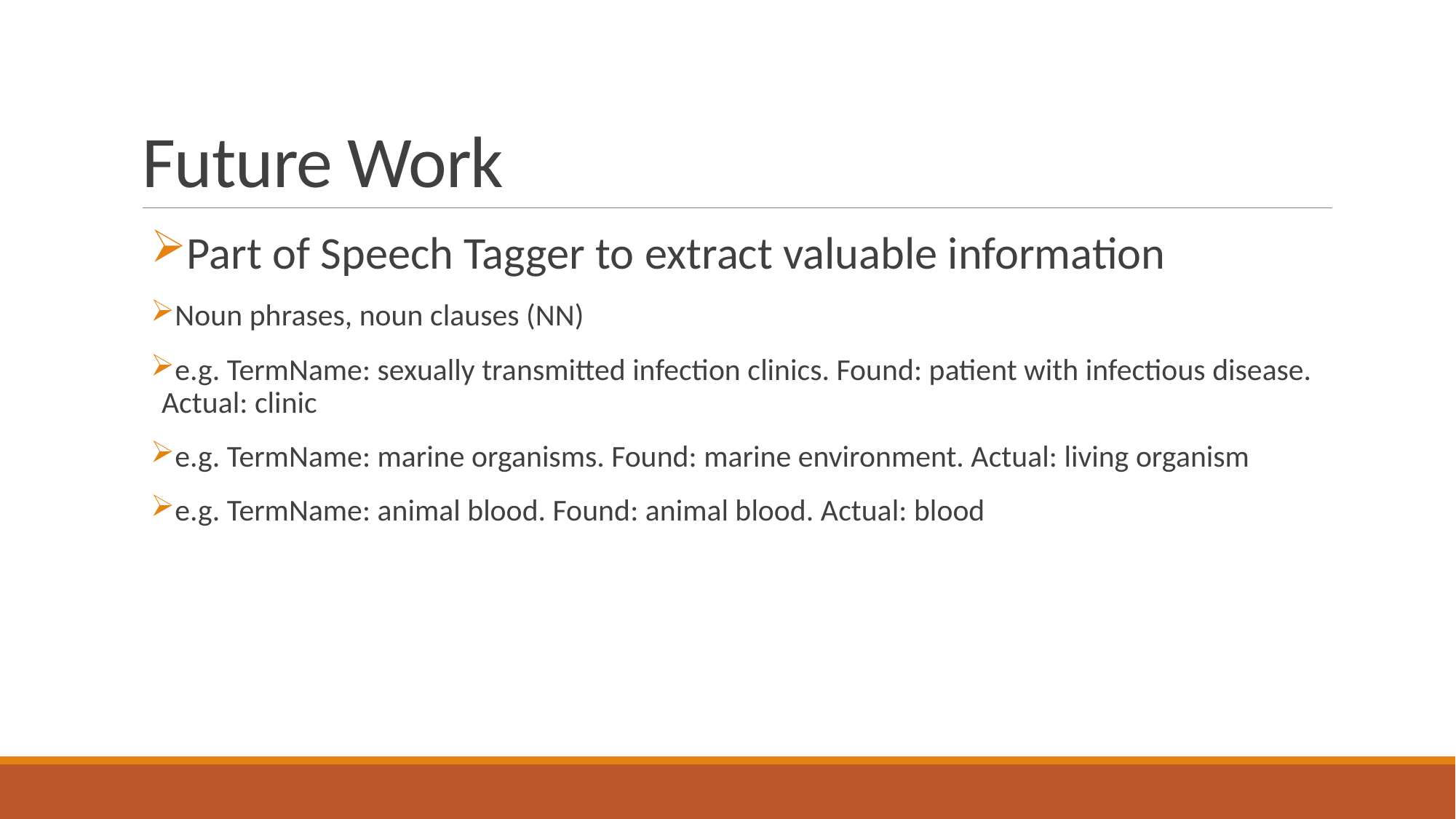

# Future Work
Part of Speech Tagger to extract valuable information
Noun phrases, noun clauses (NN)
e.g. TermName: sexually transmitted infection clinics. Found: patient with infectious disease. Actual: clinic
e.g. TermName: marine organisms. Found: marine environment. Actual: living organism
e.g. TermName: animal blood. Found: animal blood. Actual: blood